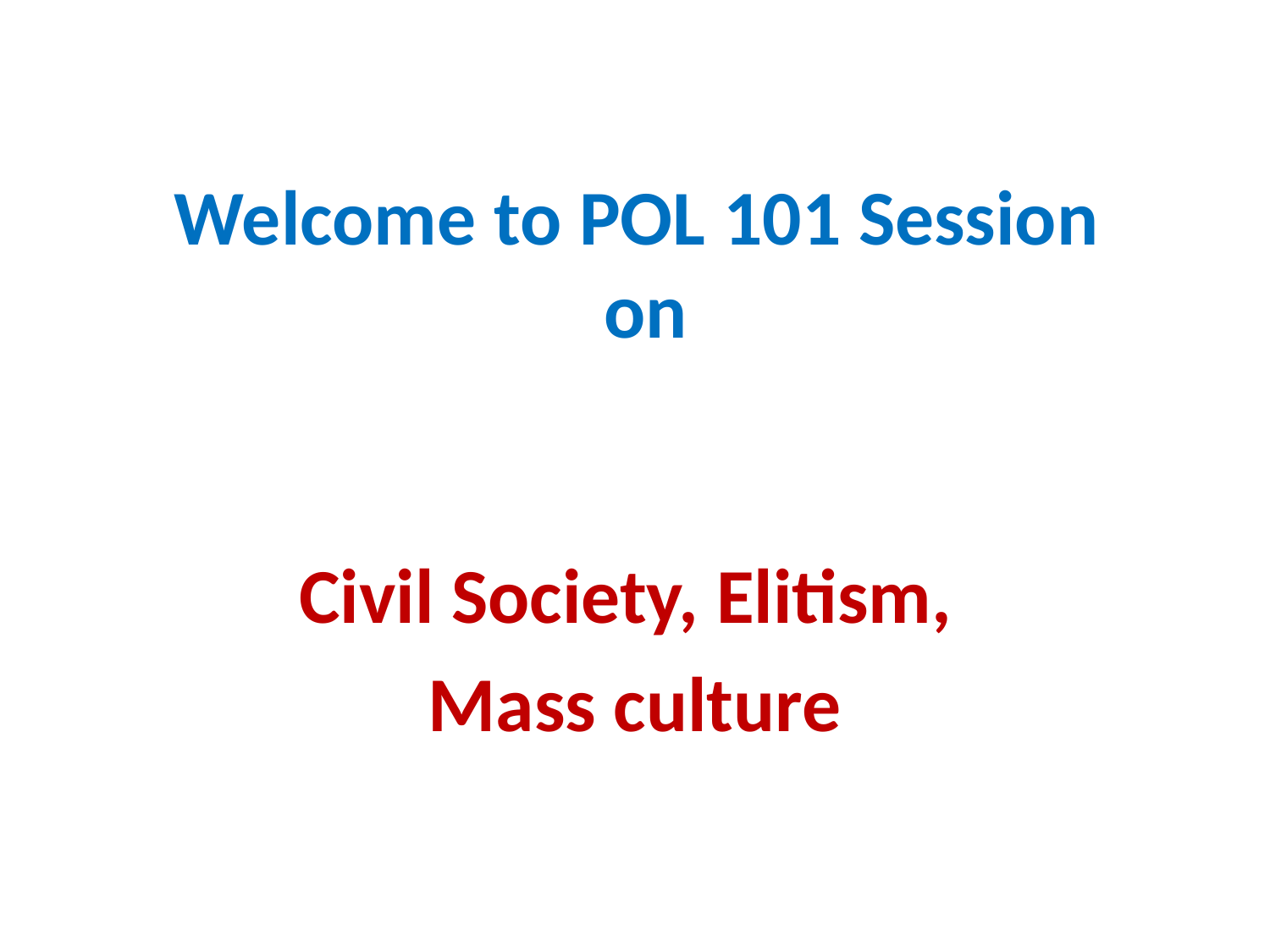

# Welcome to POL 101 Session on
Civil Society, Elitism,
Mass culture